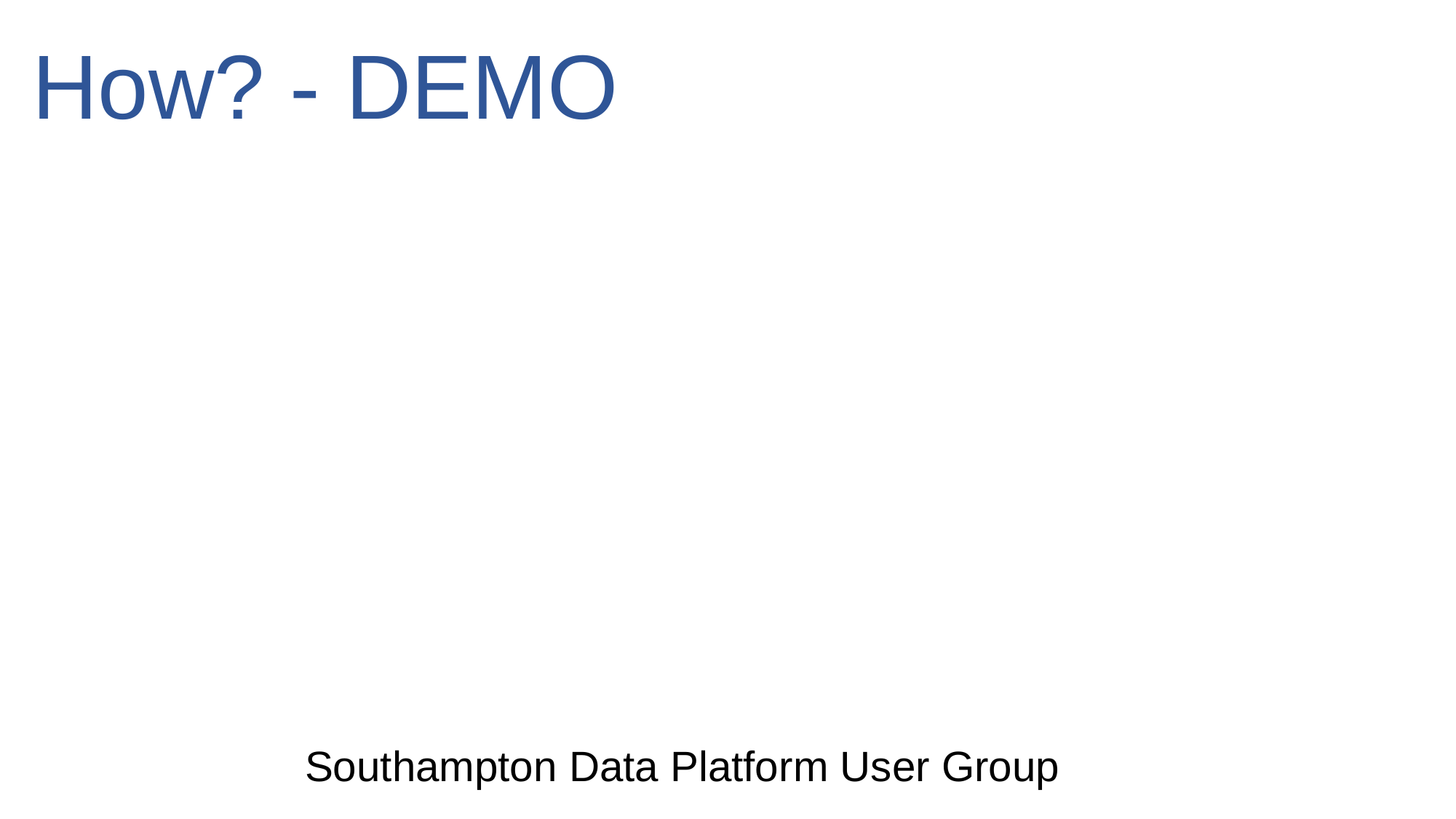

How? - DEMO
Southampton Data Platform User Group